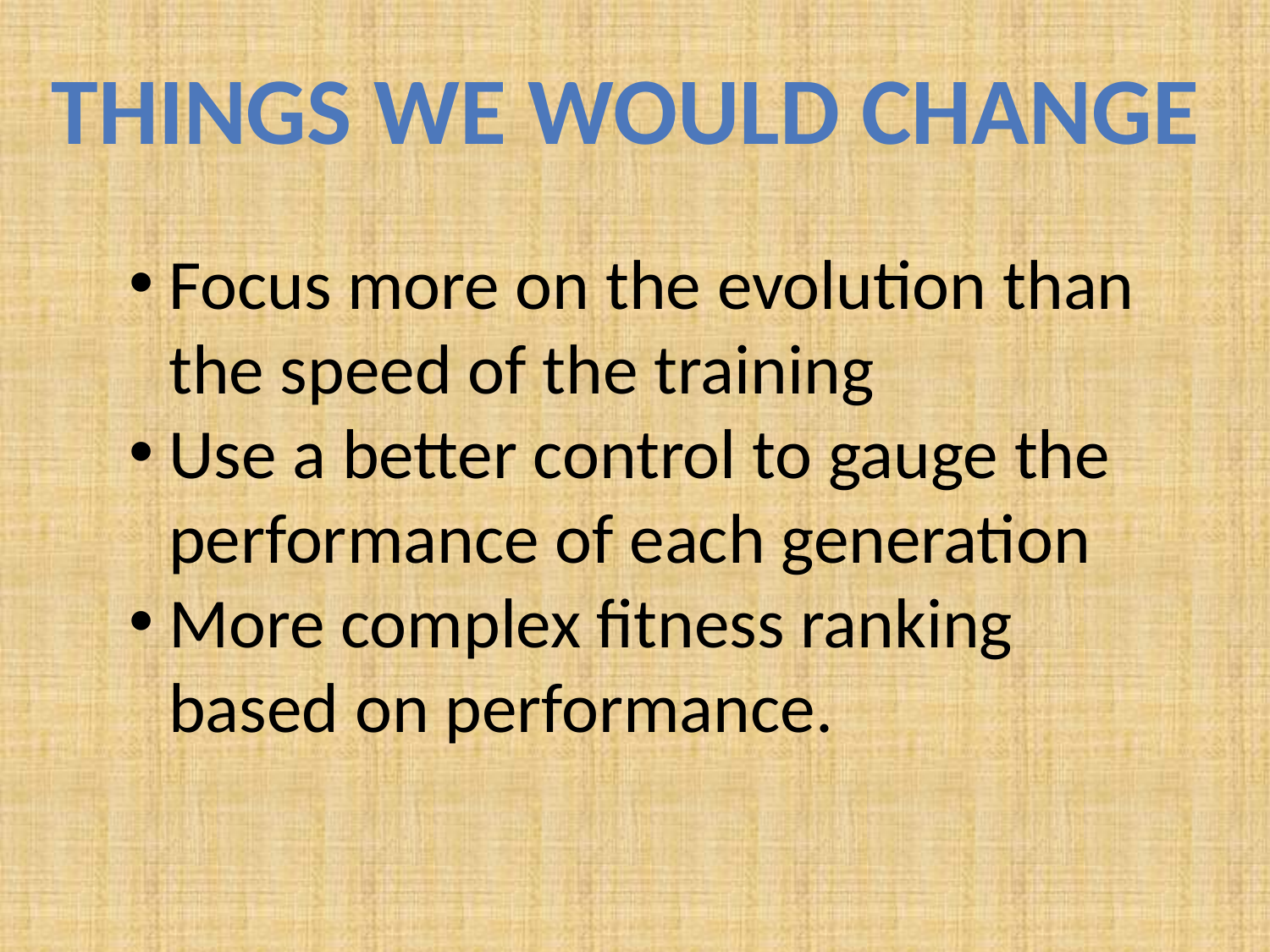

Things we would Change
Focus more on the evolution than the speed of the training
Use a better control to gauge the performance of each generation
More complex fitness ranking based on performance.